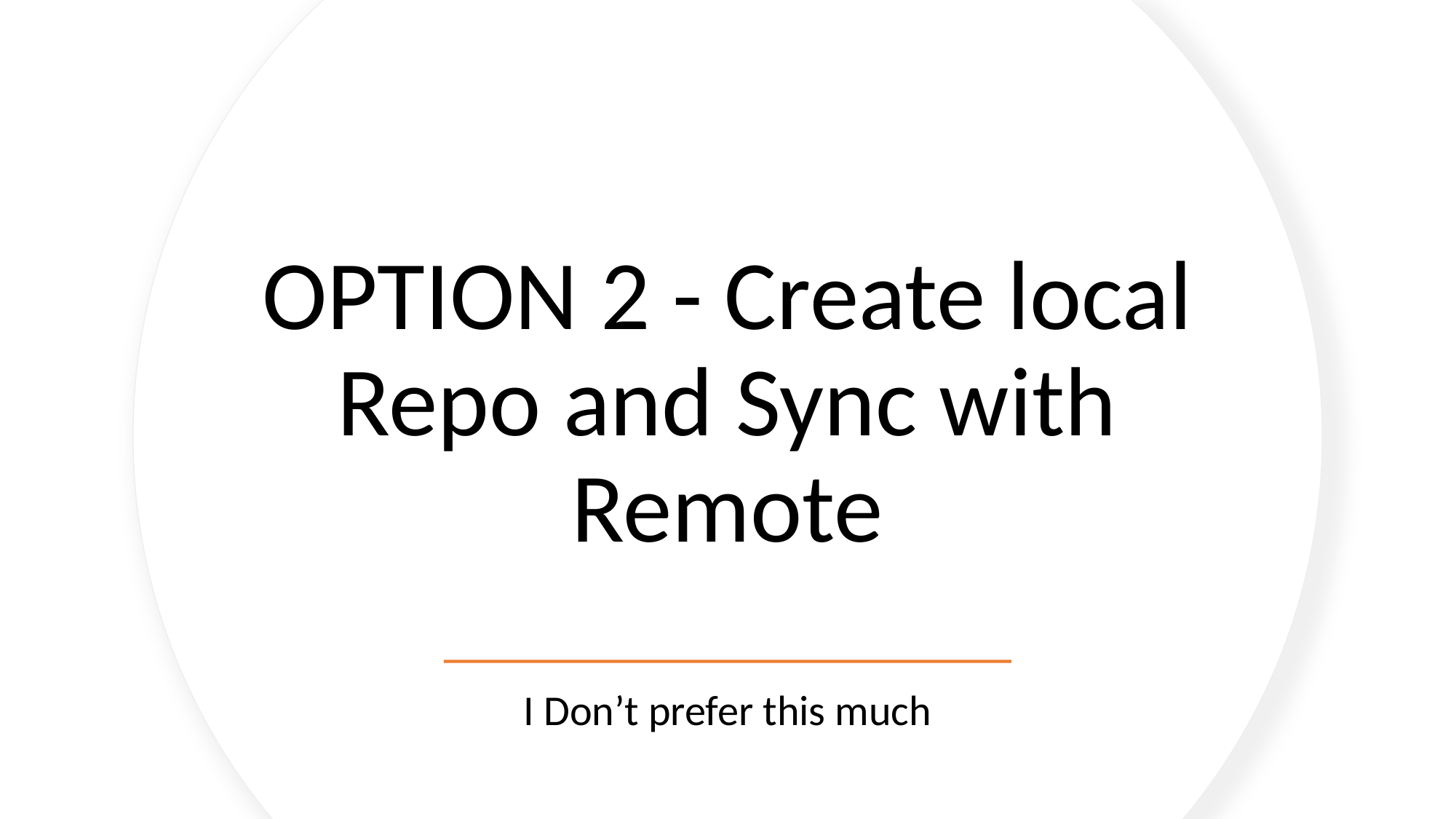

# OPTION 2 - Create local Repo and Sync with Remote

I Don’t prefer this much